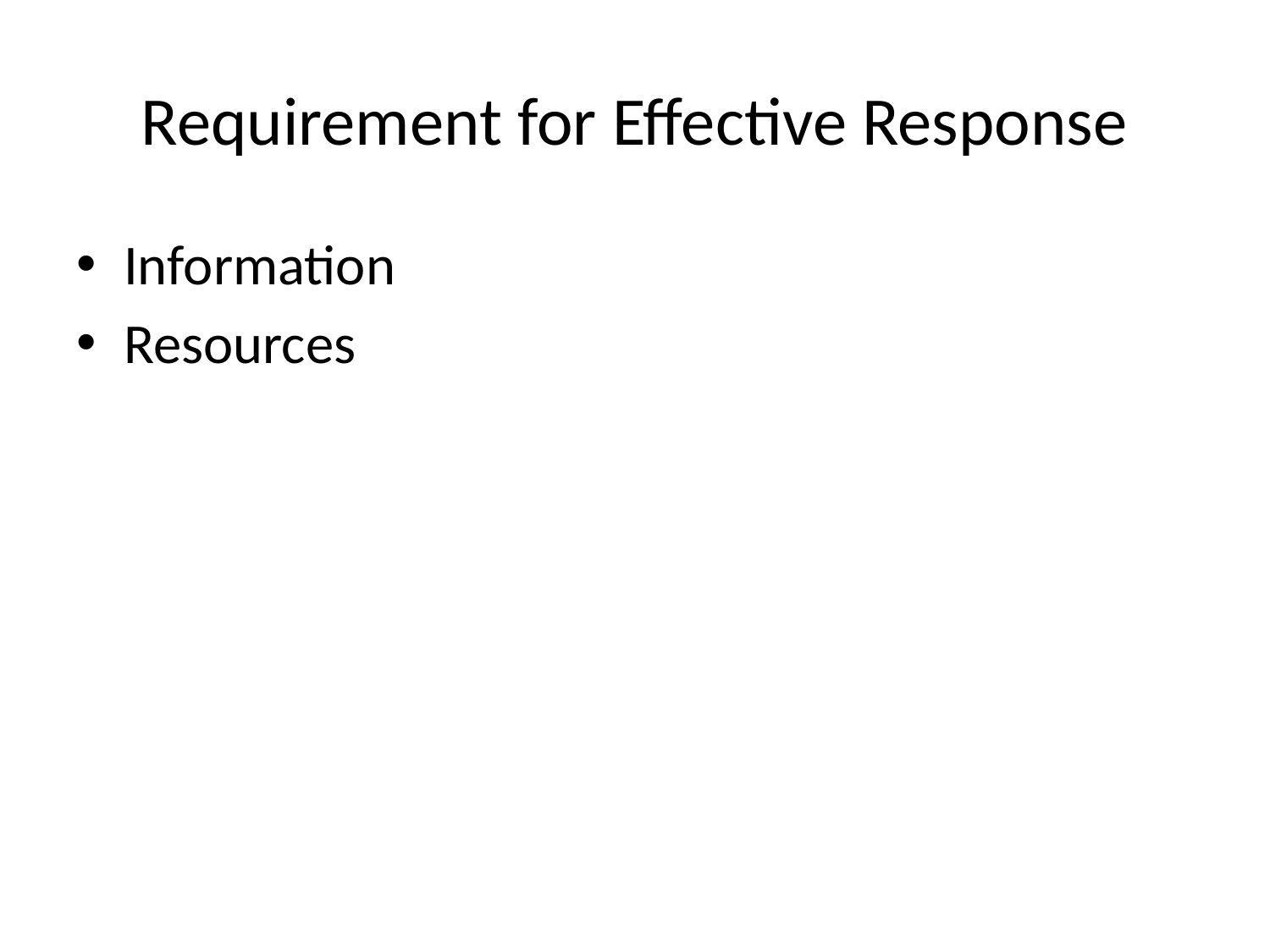

# Requirement for Effective Response
Information
Resources